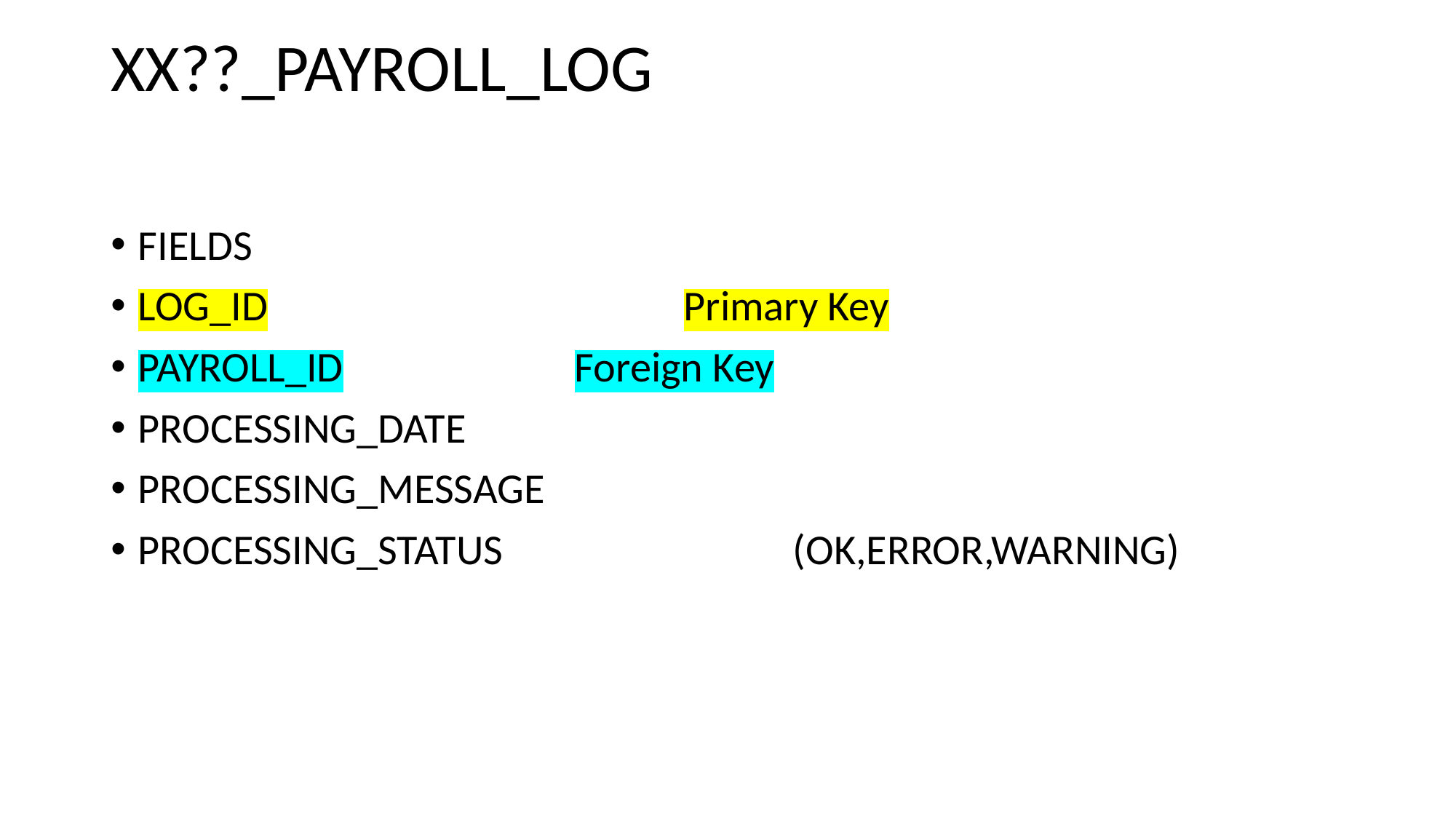

# XX??_PAYROLL_LOG
FIELDS
LOG_ID				Primary Key
PAYROLL_ID			Foreign Key
PROCESSING_DATE
PROCESSING_MESSAGE
PROCESSING_STATUS			(OK,ERROR,WARNING)